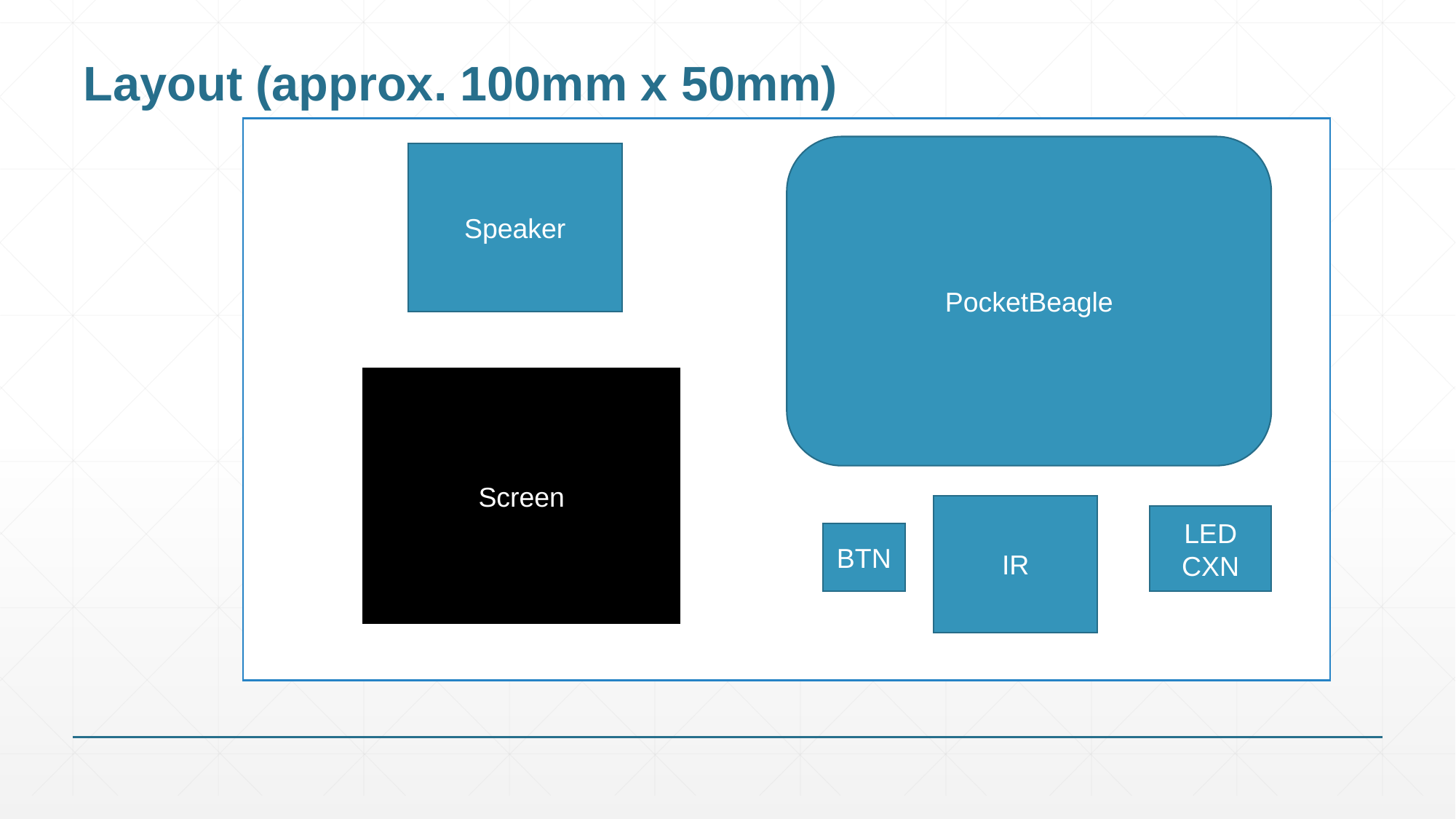

# Layout (approx. 100mm x 50mm)

PocketBeagle
Speaker
Screen
IR
LED CXN
BTN